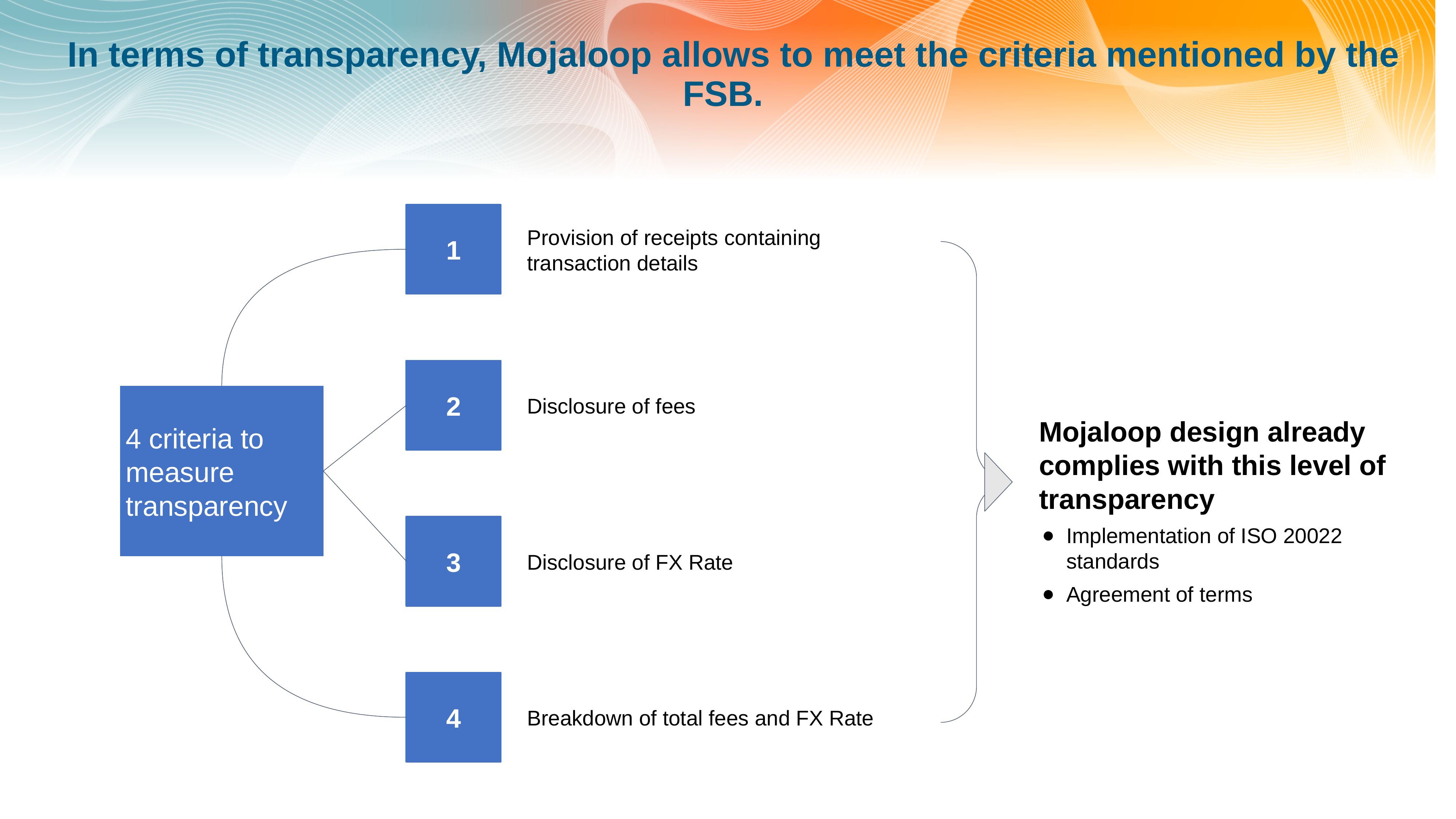

# In terms of transparency, Mojaloop allows to meet the criteria mentioned by the FSB.
1
Provision of receipts containing transaction details

2
Disclosure of fees
Mojaloop design already complies with this level of transparency
Implementation of ISO 20022 standards
Agreement of terms
4 criteria to measure transparency

3
Disclosure of FX Rate
4
Breakdown of total fees and FX Rate